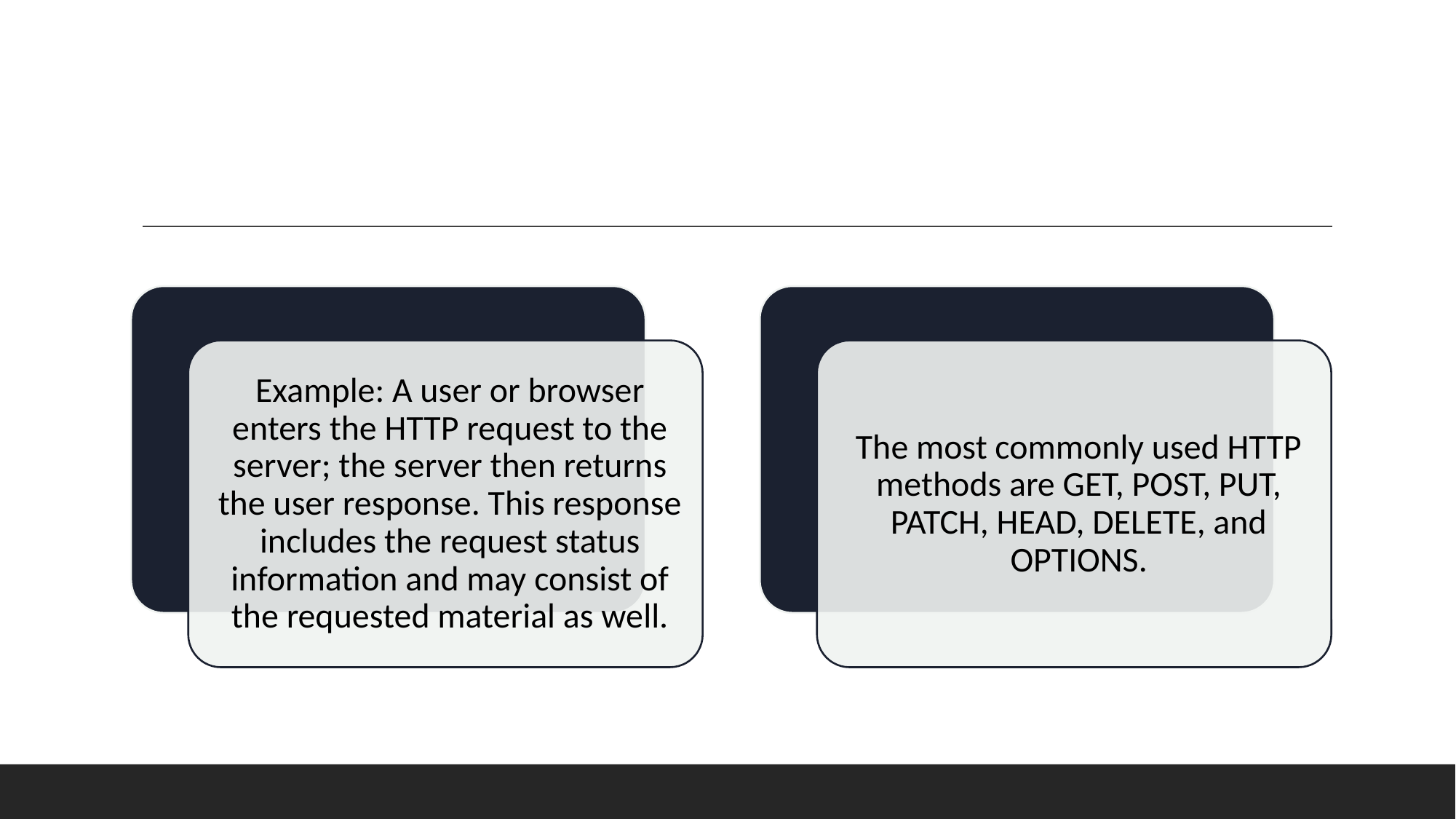

Example: A user or browser enters the HTTP request to the server; the server then returns the user response. This response includes the request status information and may consist of the requested material as well.
The most commonly used HTTP methods are GET, POST, PUT, PATCH, HEAD, DELETE, and OPTIONS.